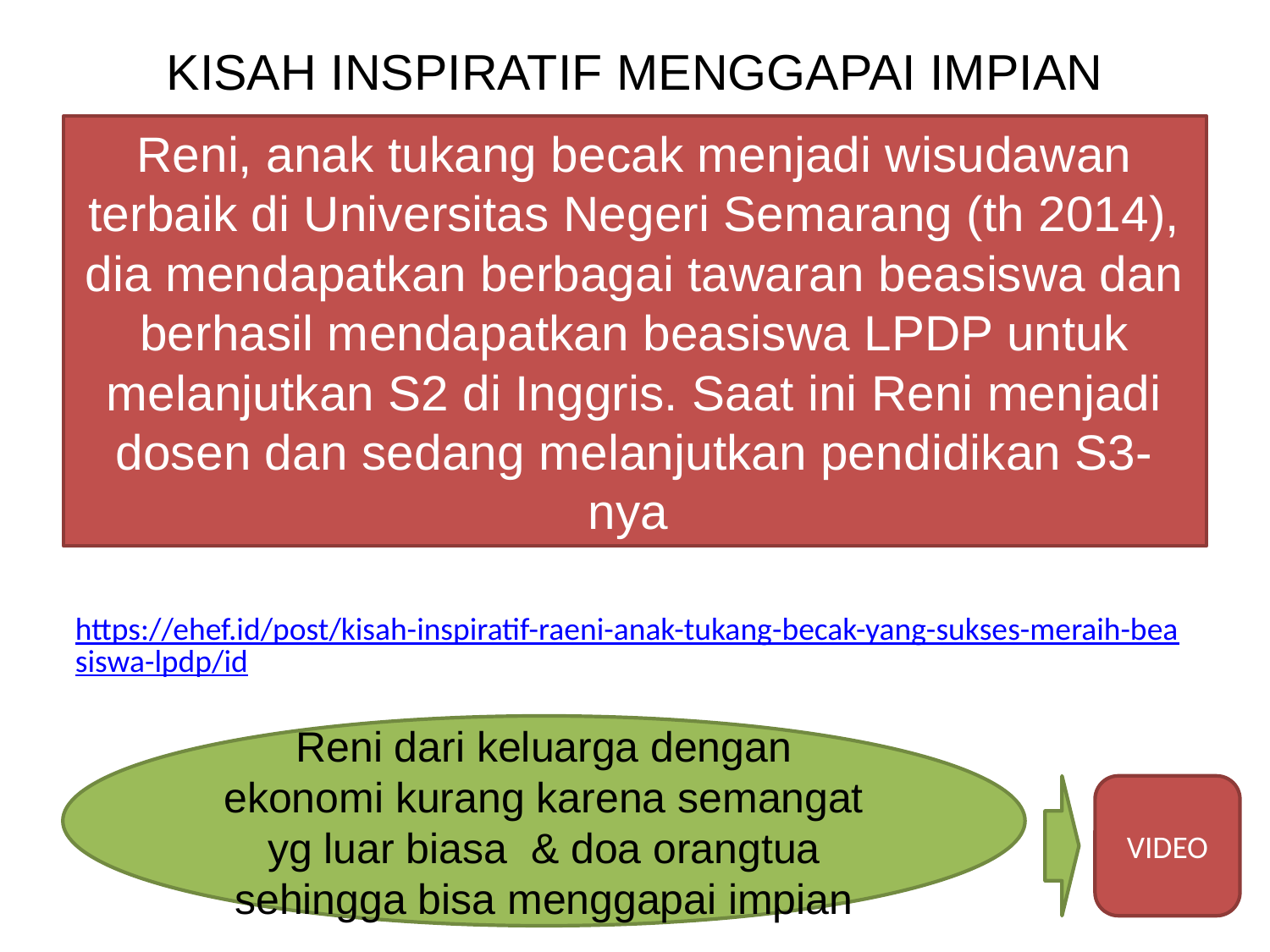

# KISAH INSPIRATIF MENGGAPAI IMPIAN
Reni, anak tukang becak menjadi wisudawan terbaik di Universitas Negeri Semarang (th 2014), dia mendapatkan berbagai tawaran beasiswa dan berhasil mendapatkan beasiswa LPDP untuk melanjutkan S2 di Inggris. Saat ini Reni menjadi dosen dan sedang melanjutkan pendidikan S3-nya
https://ehef.id/post/kisah-inspiratif-raeni-anak-tukang-becak-yang-sukses-meraih-beasiswa-lpdp/id
Reni dari keluarga dengan ekonomi kurang karena semangat yg luar biasa  & doa orangtua sehingga bisa menggapai impian

VIDEO